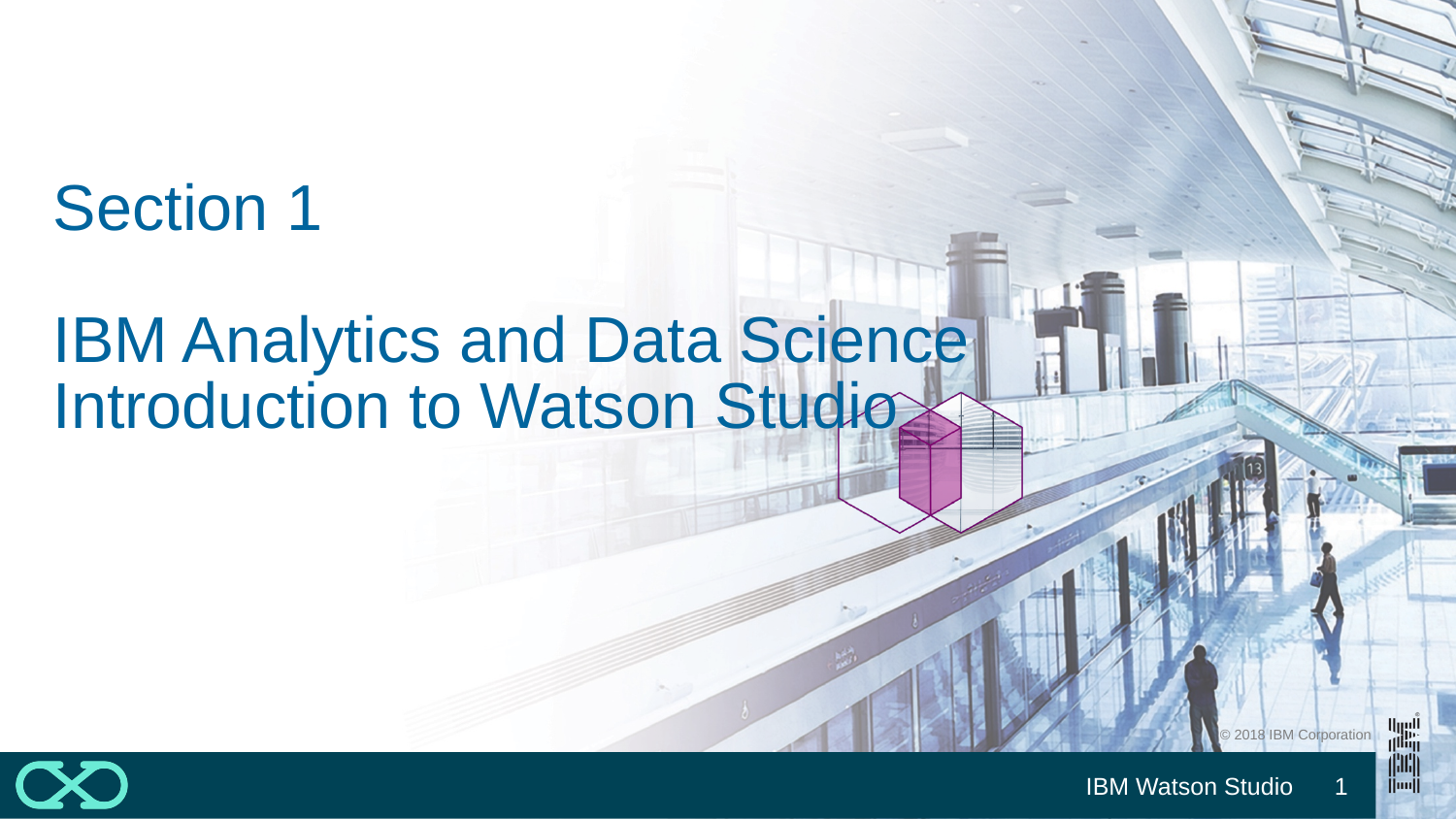

# Section 1 IBM Analytics and Data Science Introduction to Watson Studio